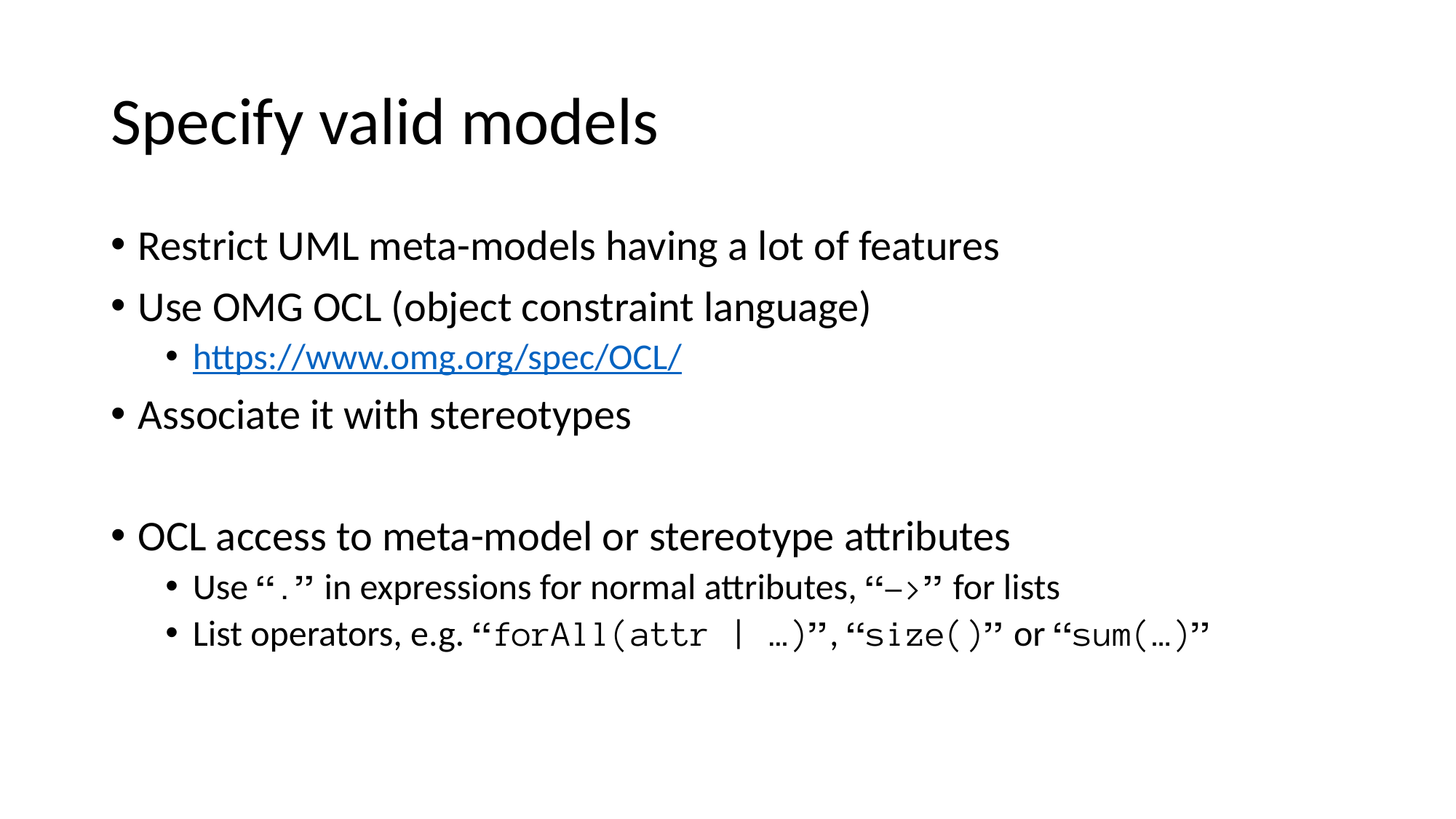

# Specify valid models
Restrict UML meta-models having a lot of features
Use OMG OCL (object constraint language)
https://www.omg.org/spec/OCL/
Associate it with stereotypes

OCL access to meta-model or stereotype attributes
Use “.” in expressions for normal attributes, “->” for lists
List operators, e.g. “forAll(attr | …)”, “size()” or “sum(…)”